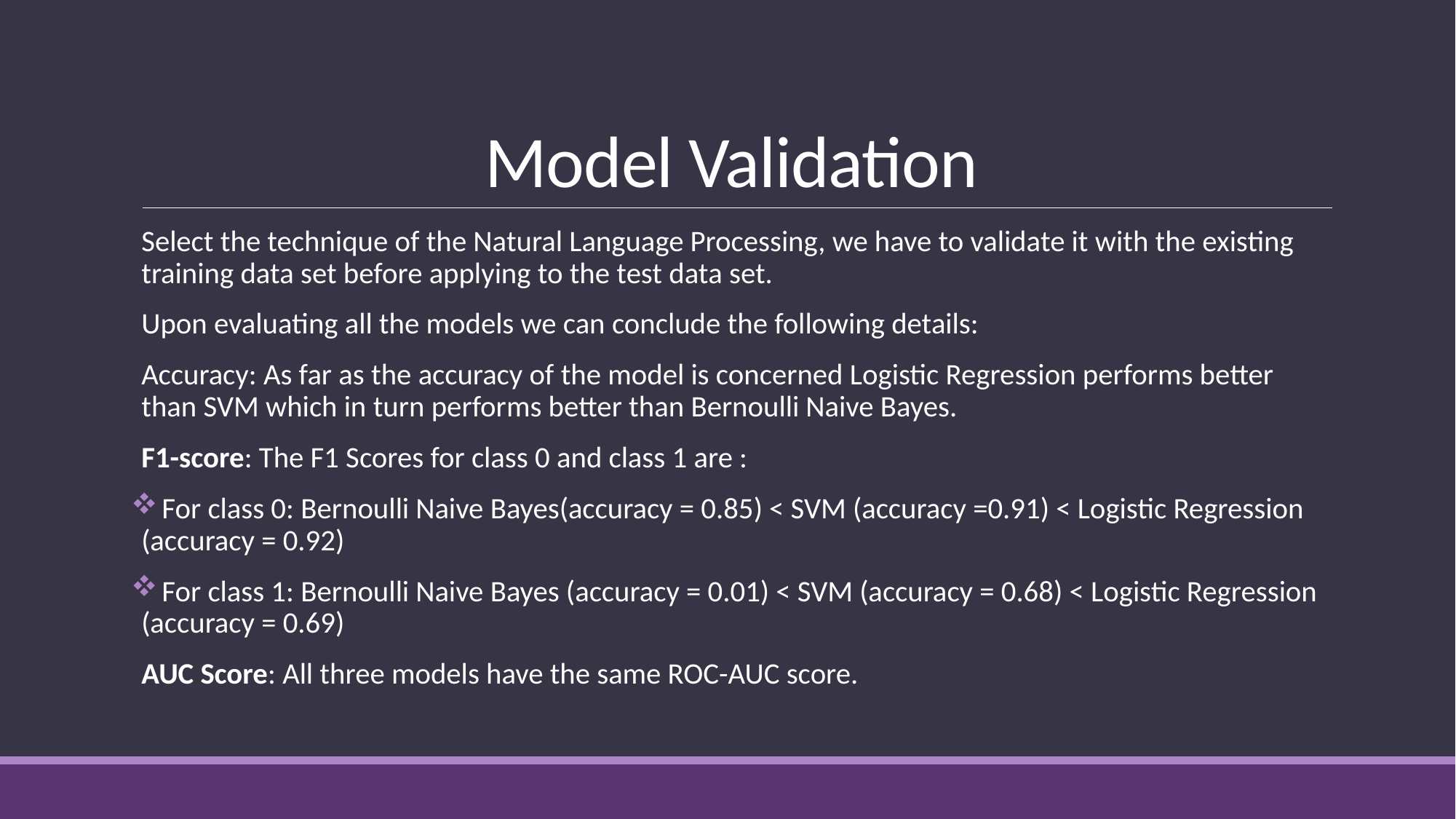

# Model Validation
Select the technique of the Natural Language Processing, we have to validate it with the existing training data set before applying to the test data set.
Upon evaluating all the models we can conclude the following details:
Accuracy: As far as the accuracy of the model is concerned Logistic Regression performs better than SVM which in turn performs better than Bernoulli Naive Bayes.
F1-score: The F1 Scores for class 0 and class 1 are :
 For class 0: Bernoulli Naive Bayes(accuracy = 0.85) < SVM (accuracy =0.91) < Logistic Regression (accuracy = 0.92)
 For class 1: Bernoulli Naive Bayes (accuracy = 0.01) < SVM (accuracy = 0.68) < Logistic Regression (accuracy = 0.69)
AUC Score: All three models have the same ROC-AUC score.